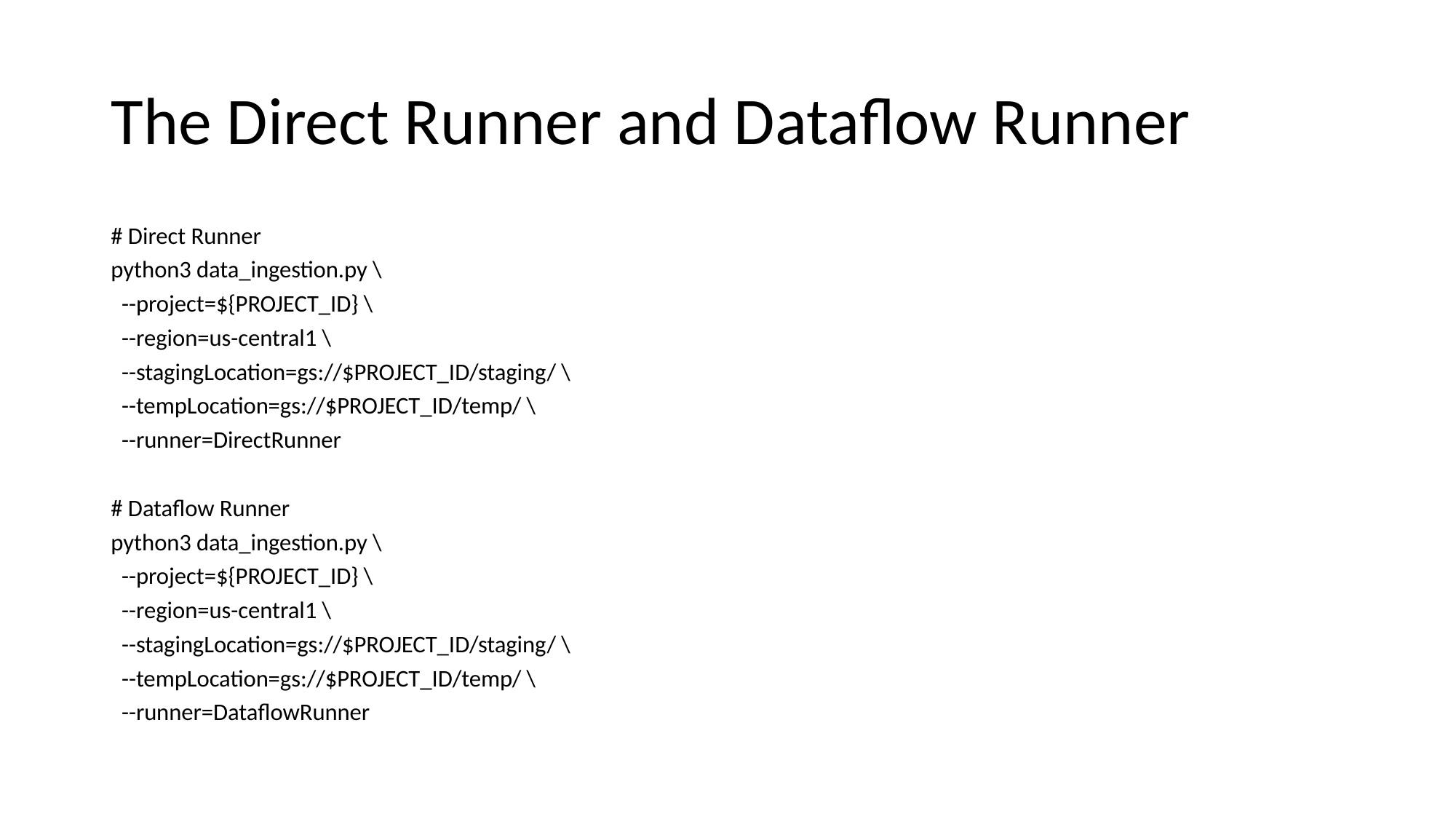

# The Direct Runner and Dataflow Runner
# Direct Runner
python3 data_ingestion.py \
  --project=${PROJECT_ID} \
  --region=us-central1 \
  --stagingLocation=gs://$PROJECT_ID/staging/ \
  --tempLocation=gs://$PROJECT_ID/temp/ \
  --runner=DirectRunner

# Dataflow Runner
python3 data_ingestion.py \
  --project=${PROJECT_ID} \
  --region=us-central1 \
  --stagingLocation=gs://$PROJECT_ID/staging/ \
  --tempLocation=gs://$PROJECT_ID/temp/ \
  --runner=DataflowRunner